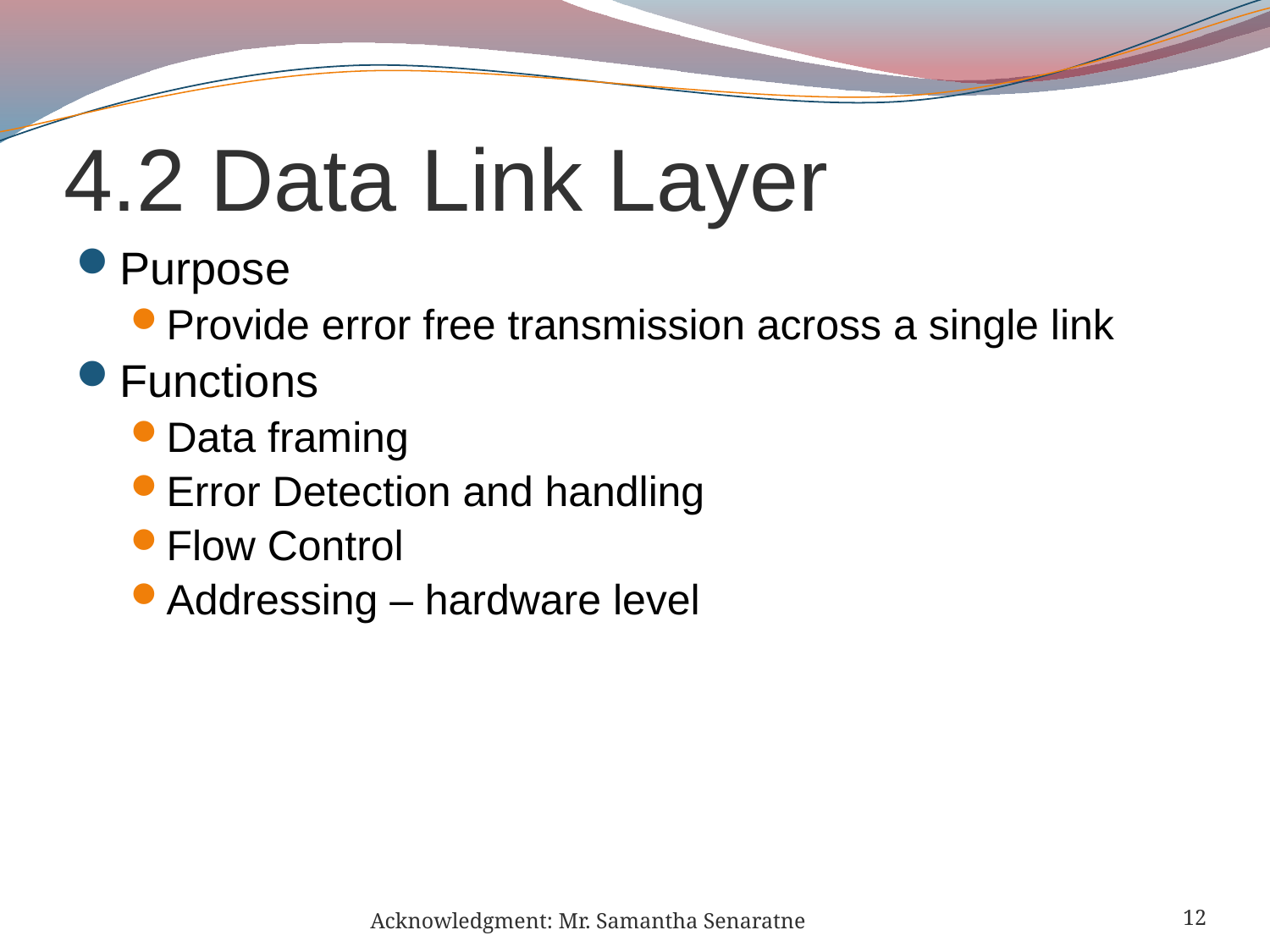

4.2 Data Link Layer
Purpose
Provide error free transmission across a single link
Functions
Data framing
Error Detection and handling
Flow Control
Addressing – hardware level
Acknowledgment: Mr. Samantha Senaratne
12